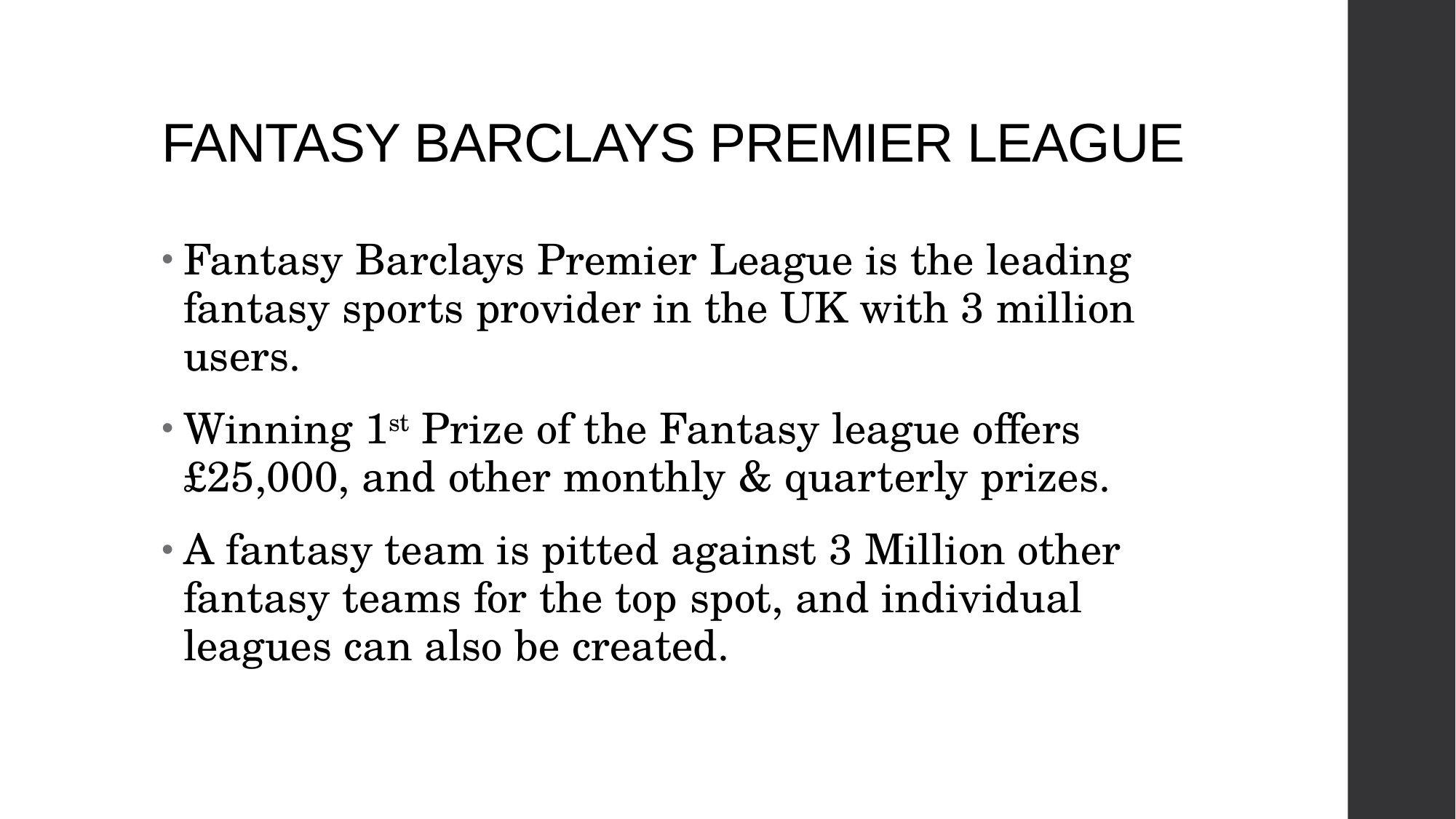

# FANTASY BARCLAYS PREMIER LEAGUE
Fantasy Barclays Premier League is the leading fantasy sports provider in the UK with 3 million users.
Winning 1st Prize of the Fantasy league offers £25,000, and other monthly & quarterly prizes.
A fantasy team is pitted against 3 Million other fantasy teams for the top spot, and individual leagues can also be created.